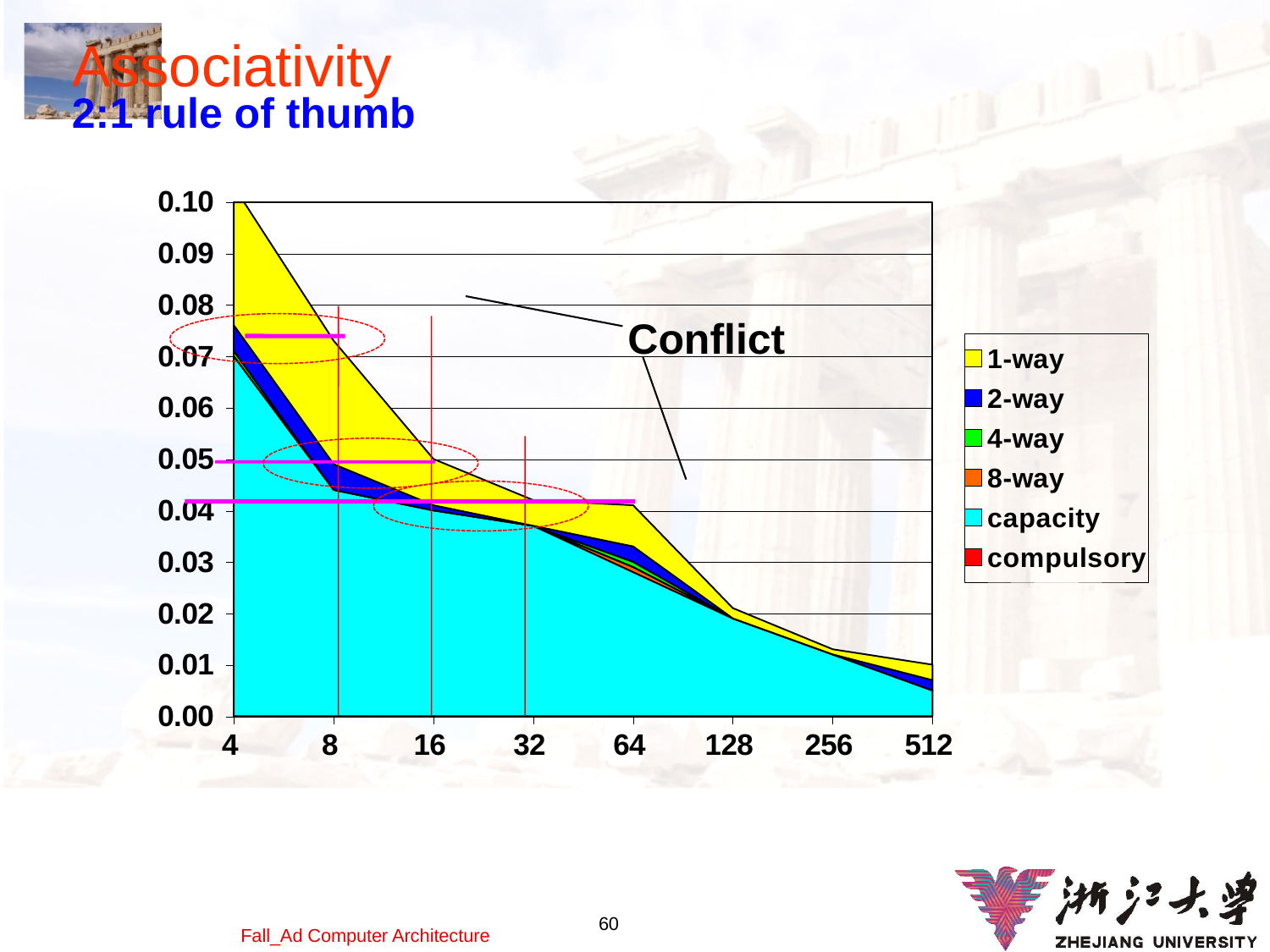

# Associativity
2:1 rule of thumb

### Chart

| Category | compulsory | capacity | 8-way | 4-way | 2-way | 1-way |
|---|---|---|---|---|---|---|
| 4 | 0.0001 | 0.07 | 0.0 | 0.001 | 0.005 | 0.027 |
| 8 | 0.0001 | 0.044 | 0.0 | 0.0 | 0.005 | 0.024 |
| 16 | 0.0001 | 0.04 | 0.0 | 0.0 | 0.001 | 0.009 |
| 32 | 0.0001 | 0.037 | 0.0 | 0.0 | 0.0 | 0.005 |
| 64 | 0.0001 | 0.028 | 0.001 | 0.001 | 0.003 | 0.008 |
| 128 | 0.0001 | 0.019 | 0.0 | 0.0 | 0.0 | 0.002 |
| 256 | 0.0001 | 0.012 | 0.0 | 0.0 | 0.0 | 0.001 |
| 512 | 0.0001 | 0.005 | 0.0 | 0.0 | 0.002 | 0.003 |
Conflict